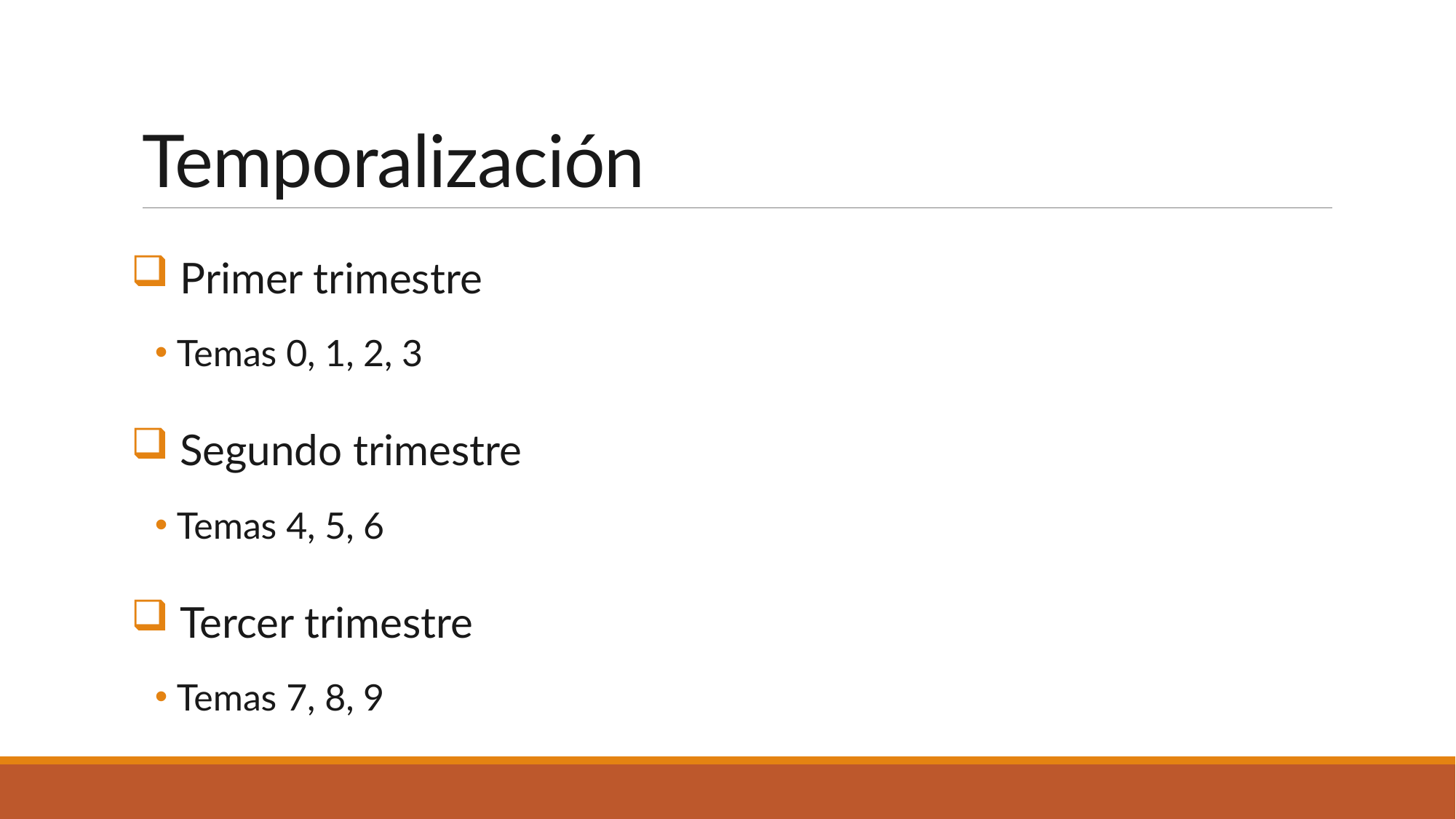

# Temporalización
 Primer trimestre
Temas 0, 1, 2, 3
 Segundo trimestre
Temas 4, 5, 6
 Tercer trimestre
Temas 7, 8, 9